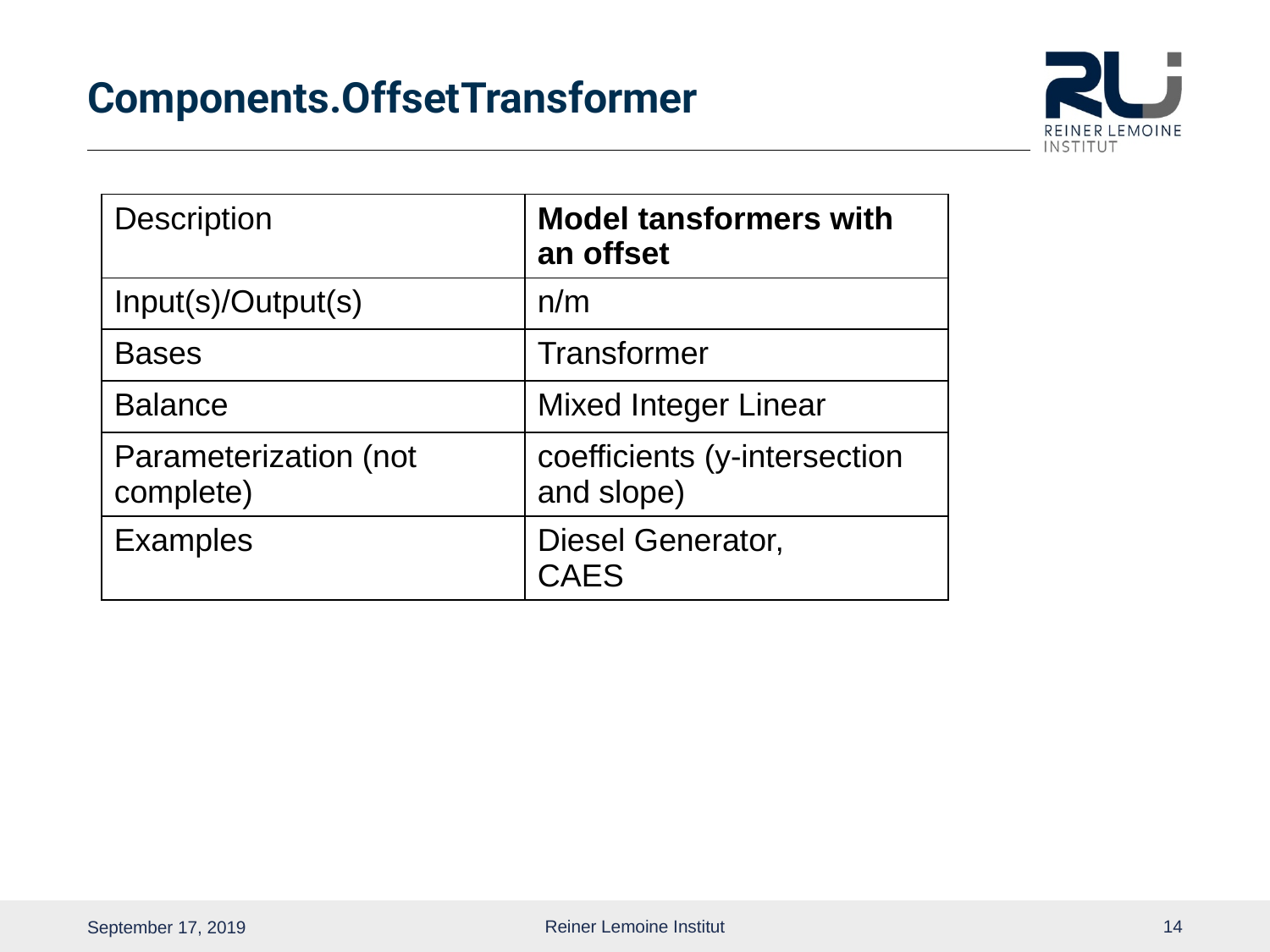

# Components.OffsetTransformer
| Description | Model tansformers with an offset |
| --- | --- |
| Input(s)/Output(s) | n/m |
| Bases | Transformer |
| Balance | Mixed Integer Linear |
| Parameterization (not complete) | coefficients (y-intersection and slope) |
| Examples | Diesel Generator, CAES |
Reiner Lemoine Institut
14
September 17, 2019